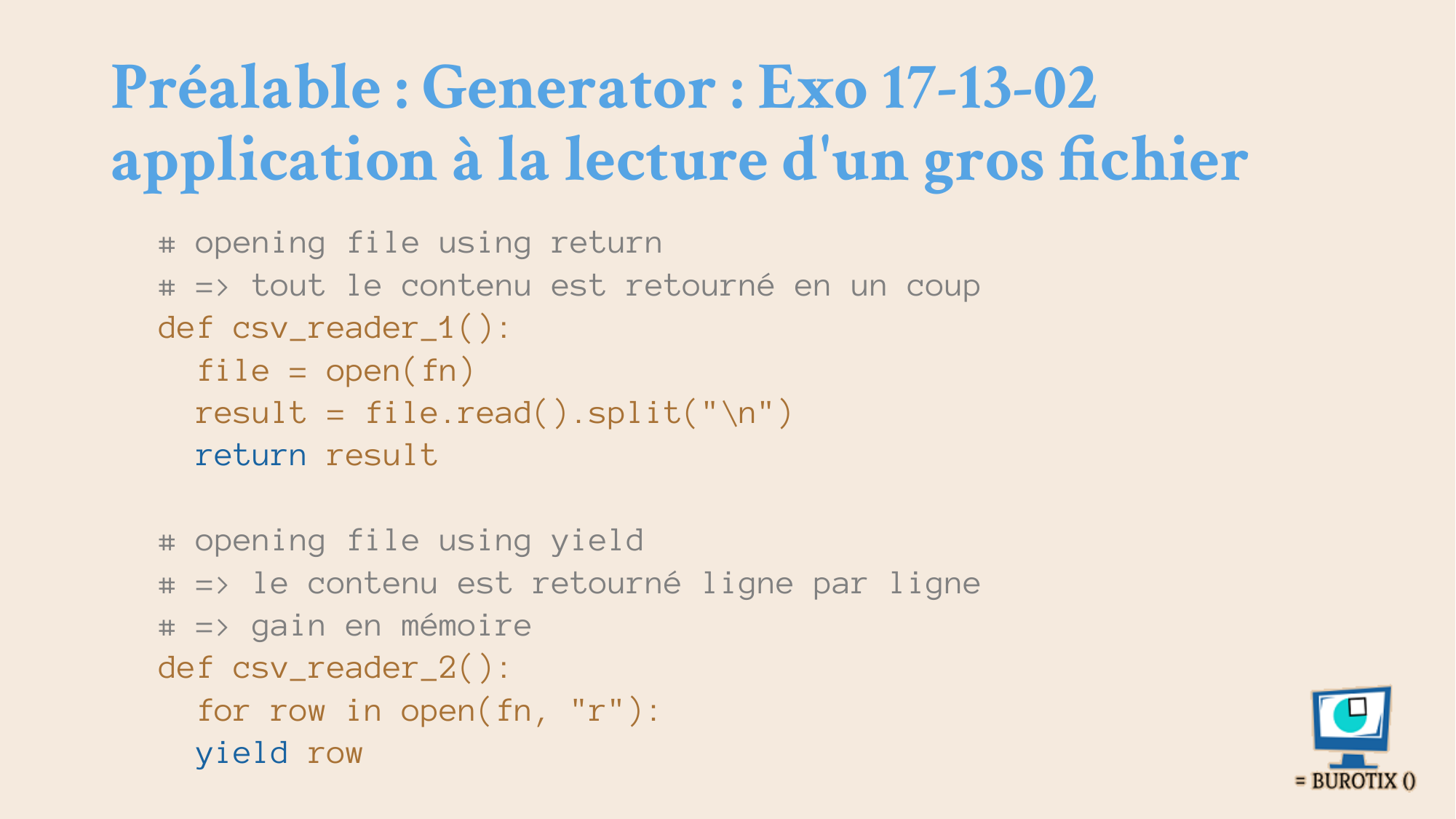

# Préalable : Generator : Exo 17-13-02 application à la lecture d'un gros fichier
# opening file using return
# => tout le contenu est retourné en un coup
def csv_reader_1():
  file = open(fn)
  result = file.read().split("\n")
  return result

# opening file using yield
# => le contenu est retourné ligne par ligne
# => gain en mémoire
def csv_reader_2():
  for row in open(fn, "r"):
	  yield row